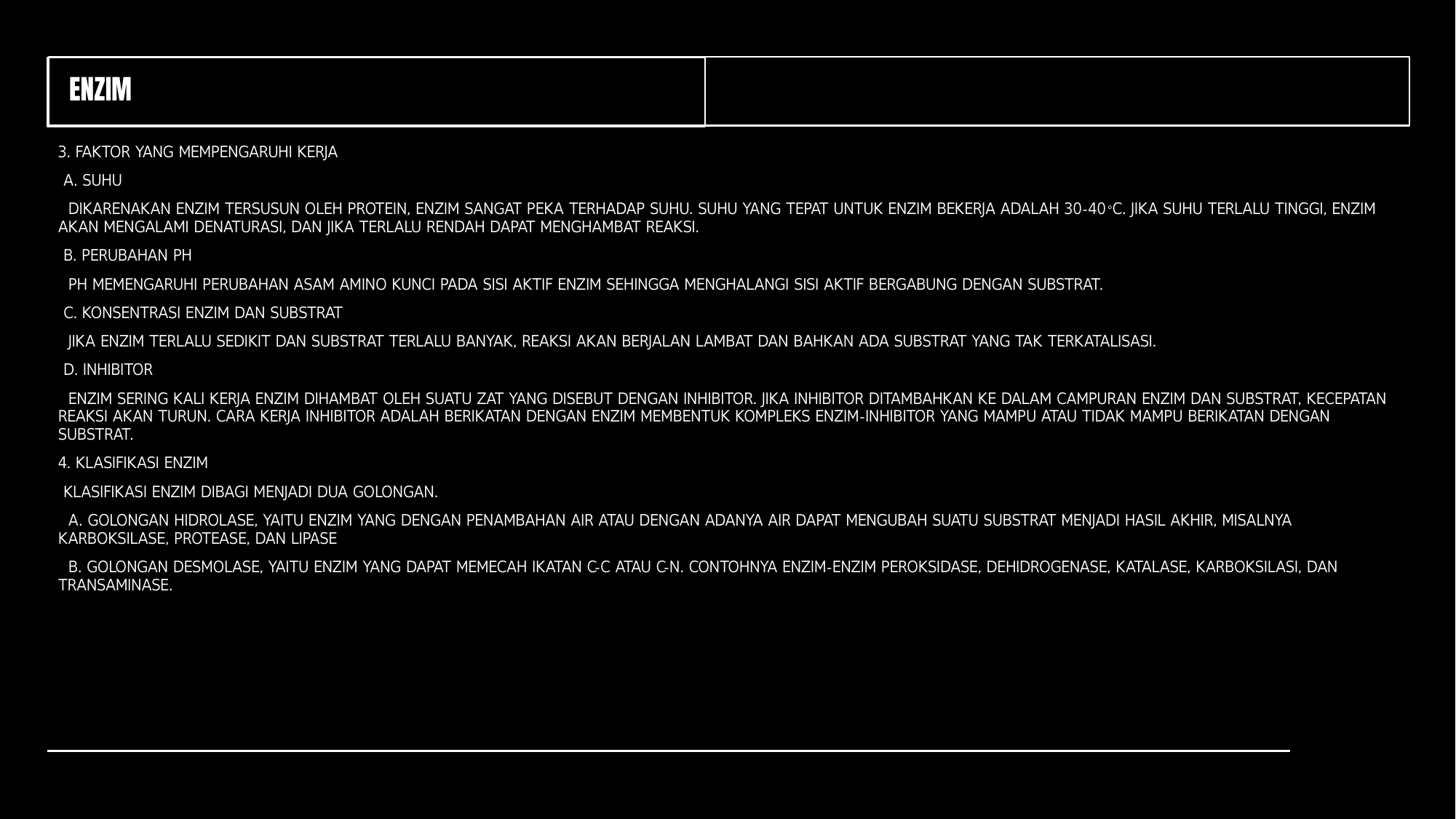

# Enzim

3. Faktor yang mempengaruhi kerja
 a. Suhu
  Dikarenakan enzim tersusun oleh protein, enzim sangat peka terhadap suhu. Suhu yang tepat untuk enzim bekerja adalah 30-40°C. Jika suhu terlalu tinggi, enzim akan mengalami denaturasi, dan jika terlalu rendah dapat menghambat reaksi.
 b. Perubahan pH
  pH memengaruhi perubahan asam amino kunci pada sisi aktif enzim sehingga menghalangi sisi aktif bergabung dengan substrat.
 c. Konsentrasi enzim dan substrat
  Jika enzim terlalu sedikit dan substrat terlalu banyak, reaksi akan berjalan lambat dan bahkan ada substrat yang tak terkatalisasi.
 d. Inhibitor
  enzim Sering kali kerja enzim dihambat oleh suatu zat yang disebut dengan inhibitor. Jika inhibitor ditambahkan ke dalam campuran enzim dan substrat, kecepatan reaksi akan turun. Cara kerja inhibitor adalah berikatan dengan enzim membentuk kompleks enzim-inhibitor yang mampu atau tidak mampu berikatan dengan substrat.
4. Klasifikasi enzim
 Klasifikasi enzim dibagi menjadi dua golongan.
  a. Golongan hidrolase, yaitu enzim yang dengan penambahan air atau dengan adanya air dapat mengubah suatu substrat menjadi hasil akhir, misalnya karboksilase, protease, dan lipase
  b. Golongan desmolase, yaitu enzim yang dapat memecah ikatan C-C atau C-N. Contohnya enzim-enzim peroksidase, dehidrogenase, katalase, karboksilasi, dan transaminase.